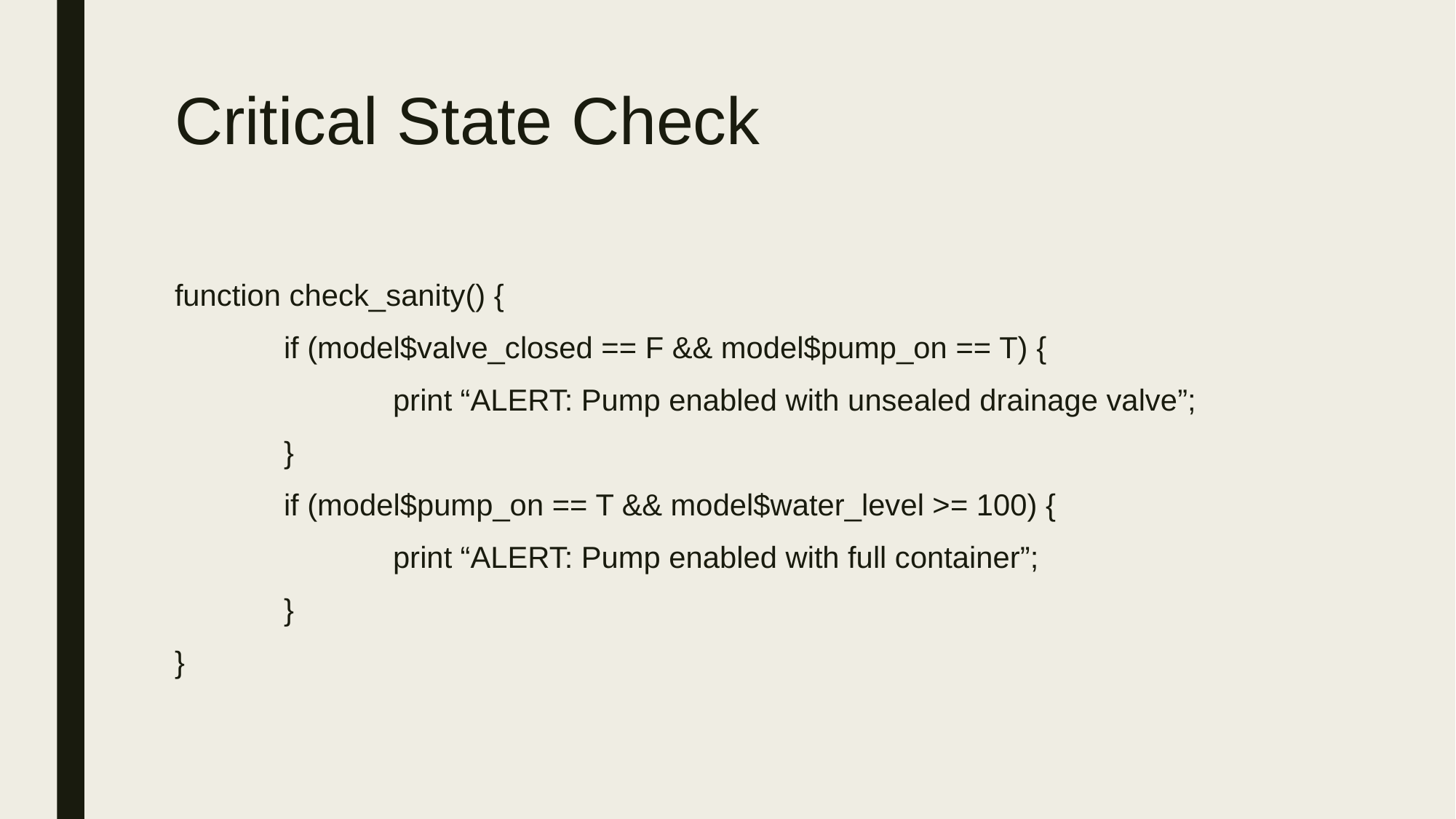

# Critical State Check
function check_sanity() {
	if (model$valve_closed == F && model$pump_on == T) {
		print “ALERT: Pump enabled with unsealed drainage valve”;
	}
	if (model$pump_on == T && model$water_level >= 100) {
		print “ALERT: Pump enabled with full container”;
	}
}